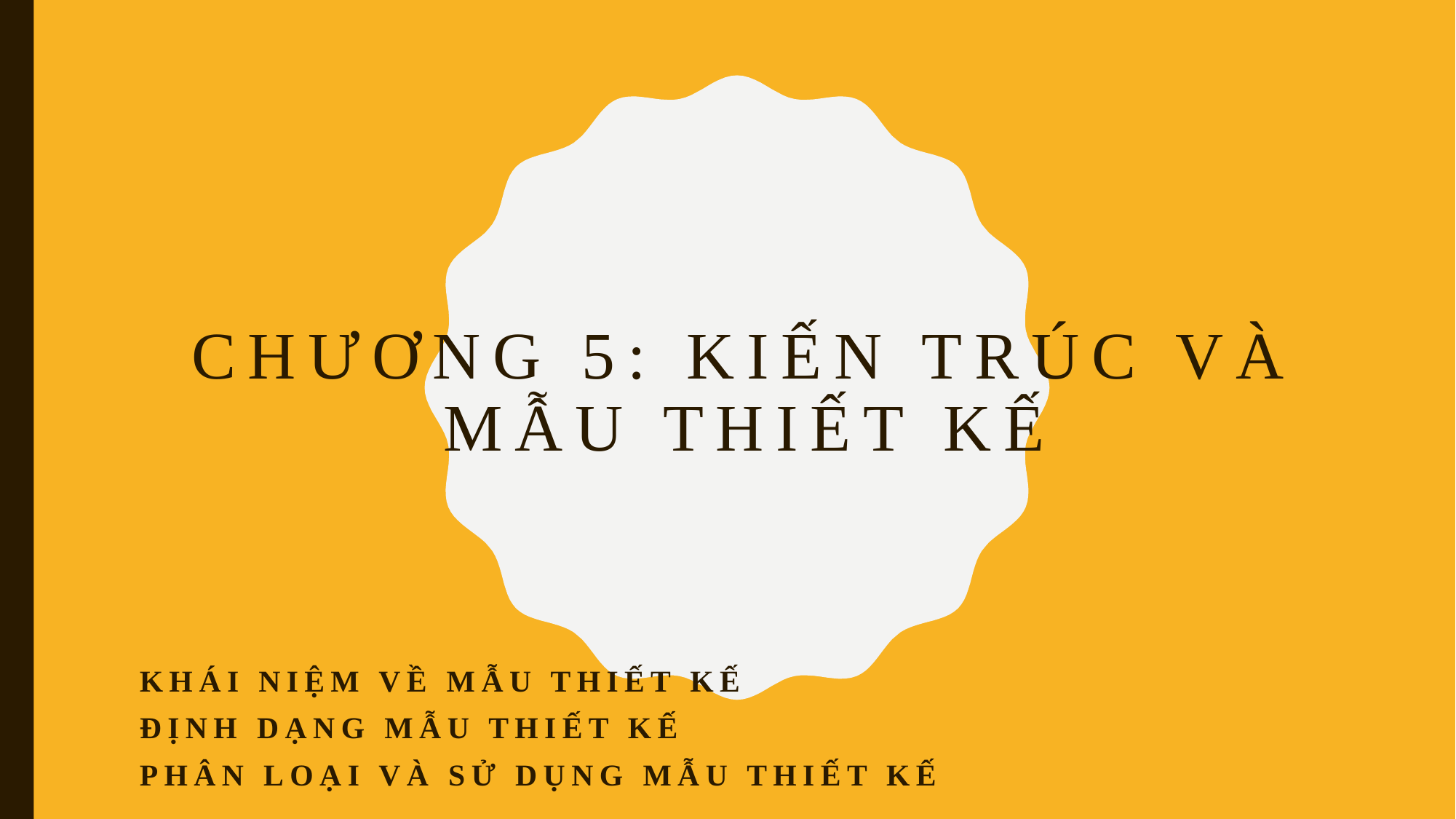

# Chương 5: Kiến trúc và mẫu thiết kế
Khái niệm về mẫu thiết kế
Định dạng mẫu thiết kế
Phân loại và sử dụng mẫu thiết kế